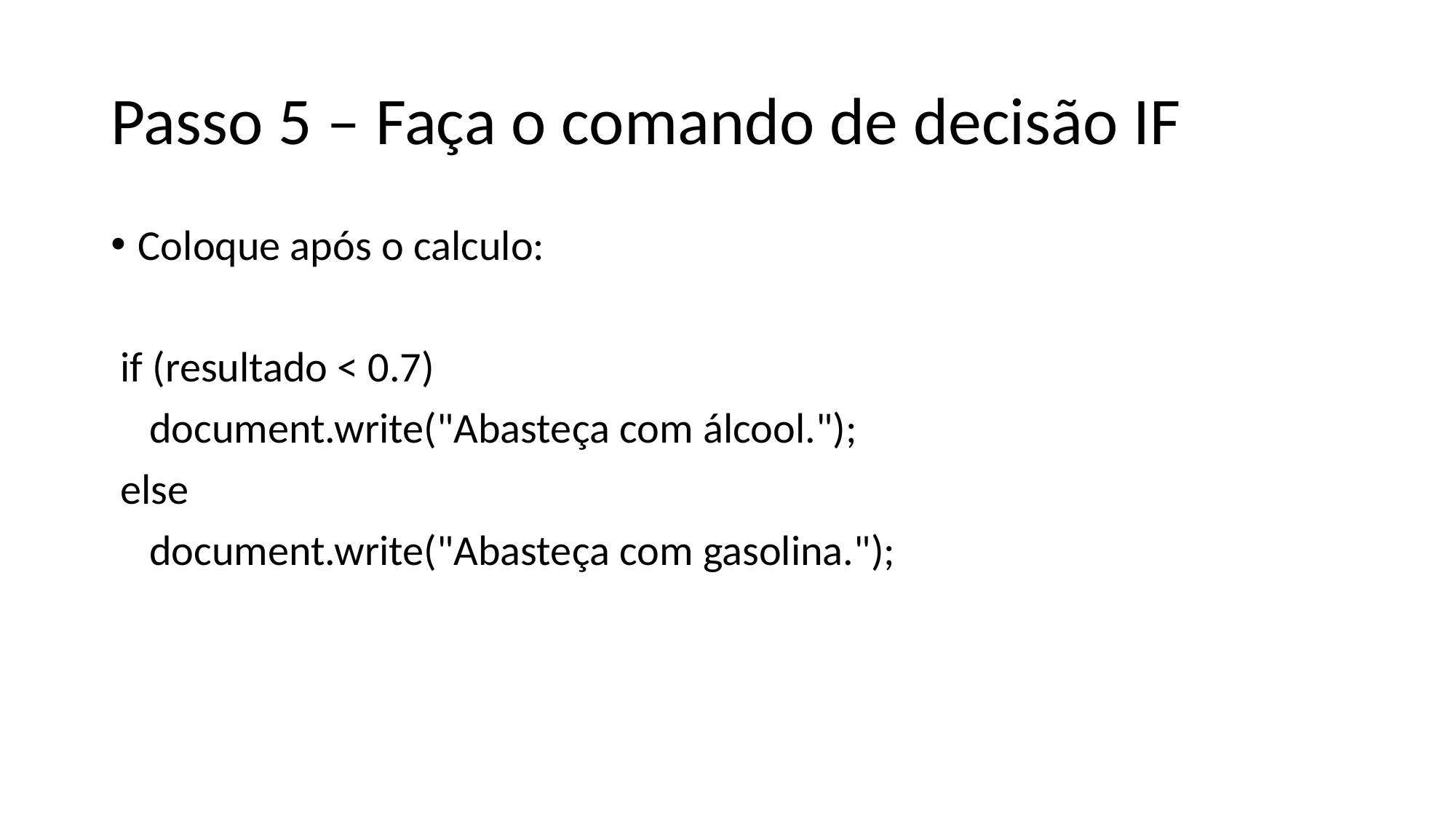

# Passo 5 – Faça o comando de decisão IF
Coloque após o calculo:

 if (resultado < 0.7)
    document.write("Abasteça com álcool.");
 else
    document.write("Abasteça com gasolina.");